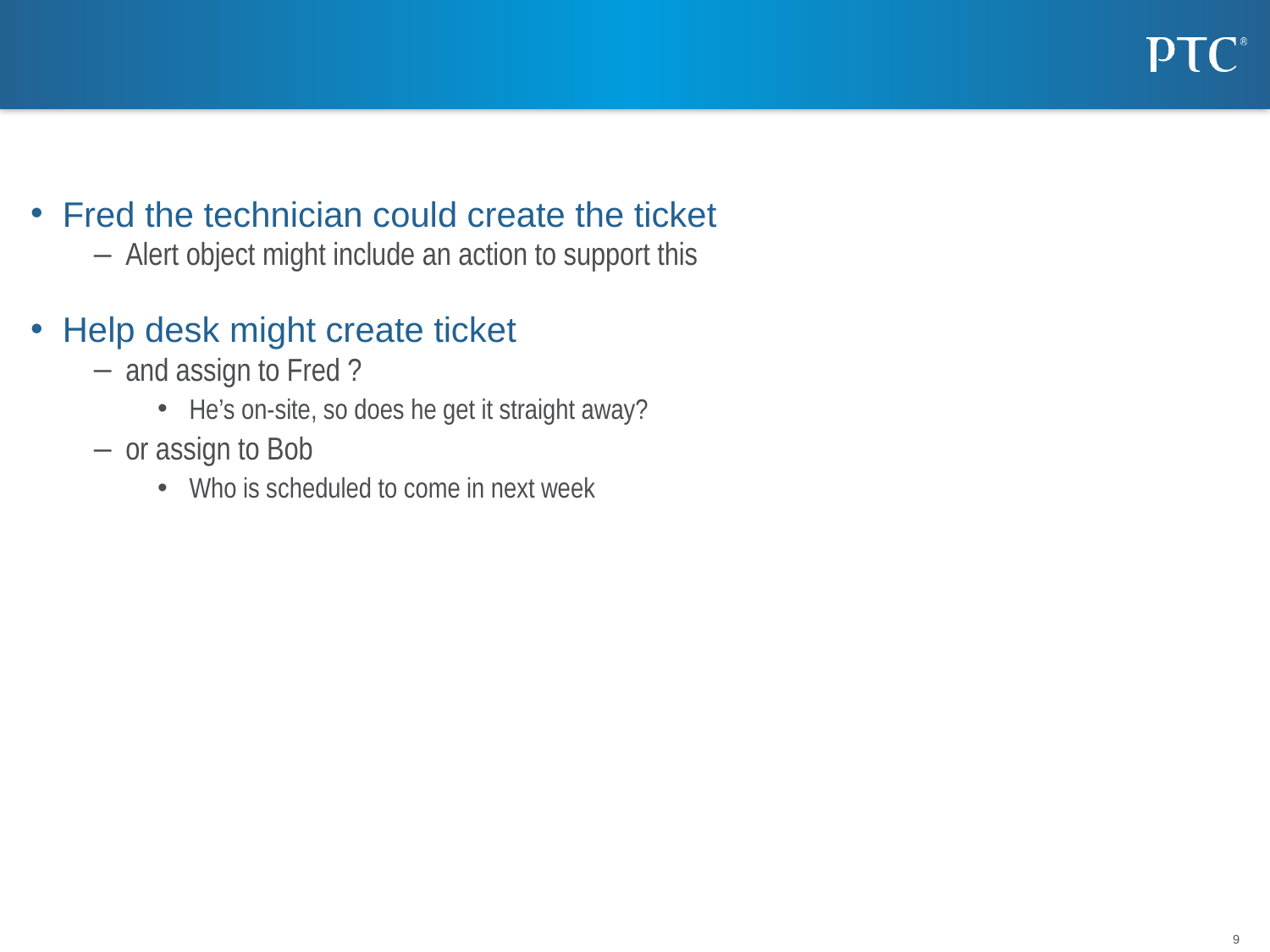

#

Fred the technician could create the ticket
Alert object might include an action to support this
Help desk might create ticket
and assign to Fred ?
He’s on-site, so does he get it straight away?
or assign to Bob
Who is scheduled to come in next week